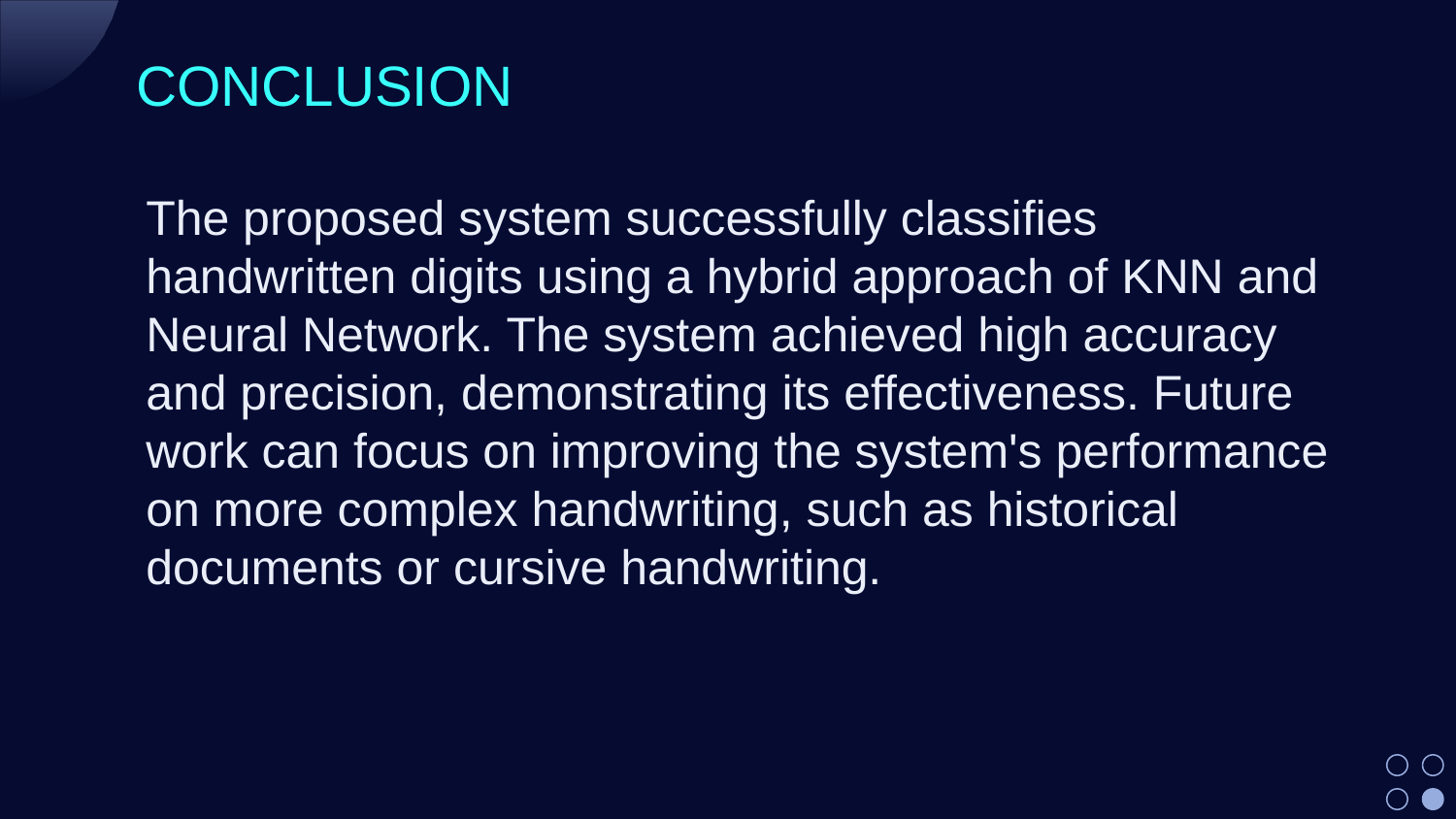

CONCLUSION
The proposed system successfully classifies handwritten digits using a hybrid approach of KNN and Neural Network. The system achieved high accuracy and precision, demonstrating its effectiveness. Future work can focus on improving the system's performance on more complex handwriting, such as historical documents or cursive handwriting.